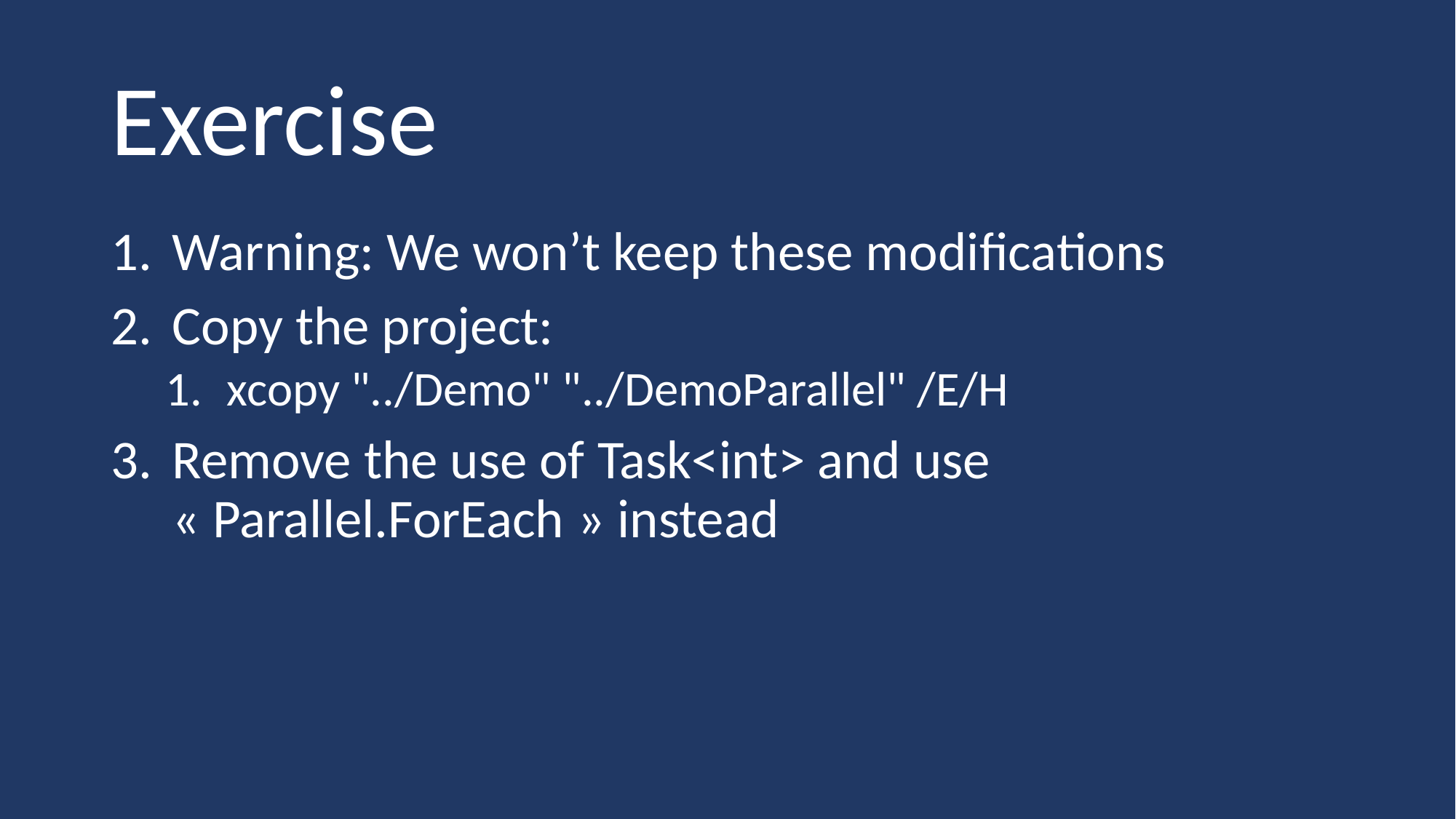

# Exercise
Warning: We won’t keep these modifications
Copy the project:
xcopy "../Demo" "../DemoParallel" /E/H
Remove the use of Task<int> and use  « Parallel.ForEach » instead